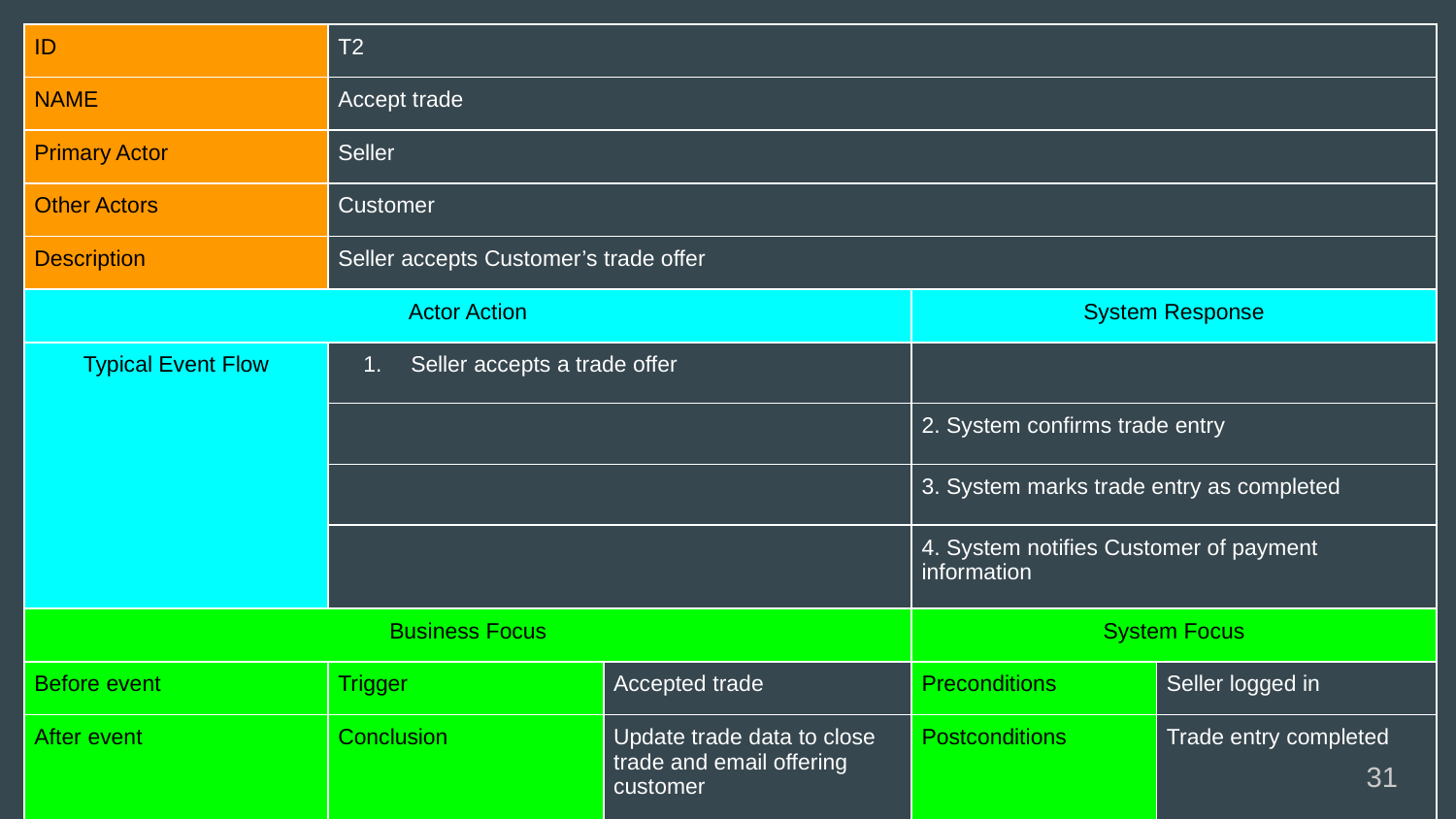

| ID | T2 |  |  |  |
| --- | --- | --- | --- | --- |
| NAME | Accept trade |  |  |  |
| Primary Actor | Seller |  |  |  |
| Other Actors | Customer |  |  |  |
| Description | Seller accepts Customer’s trade offer |  |  |  |
| Actor Action |  |  | System Response |  |
| Typical Event Flow | Seller accepts a trade offer |  |  |  |
|  |  |  | 2. System confirms trade entry |  |
|  |  |  | 3. System marks trade entry as completed |  |
|  |  |  | 4. System notifies Customer of payment information |  |
| Business Focus |  |  | System Focus |  |
| Before event | Trigger | Accepted trade | Preconditions | Seller logged in |
| After event | Conclusion | Update trade data to close trade and email offering customer | Postconditions | Trade entry completed |
31